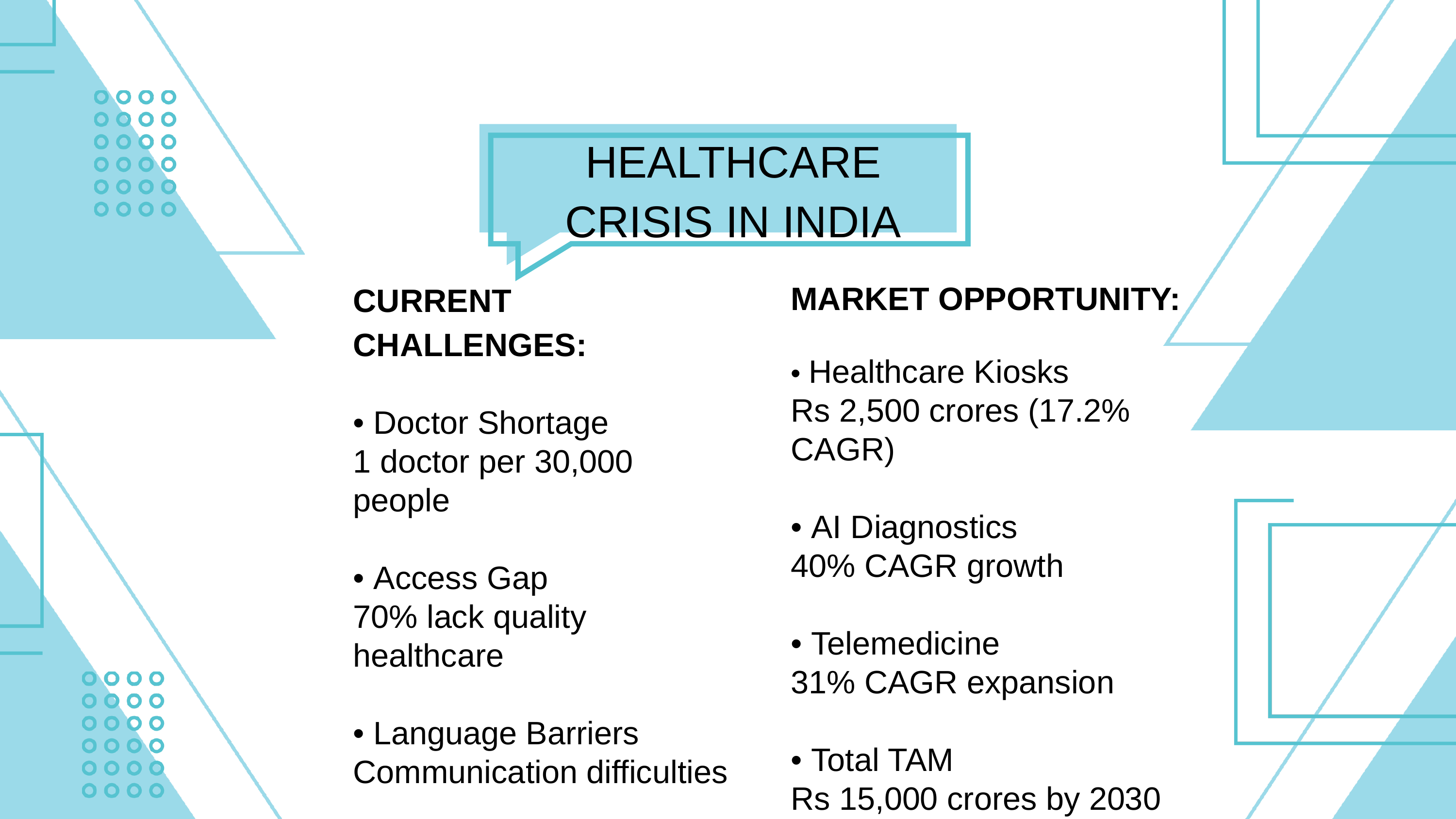

HEALTHCARE CRISIS IN INDIA

CURRENT CHALLENGES:

• Doctor Shortage
1 doctor per 30,000 people

• Access Gap
70% lack quality healthcare

• Language Barriers
Communication difficulties

• High Costs
Expensive delivery
MARKET OPPORTUNITY:

• Healthcare Kiosks
Rs 2,500 crores (17.2% CAGR)

• AI Diagnostics
40% CAGR growth

• Telemedicine
31% CAGR expansion

• Total TAM
Rs 15,000 crores by 2030